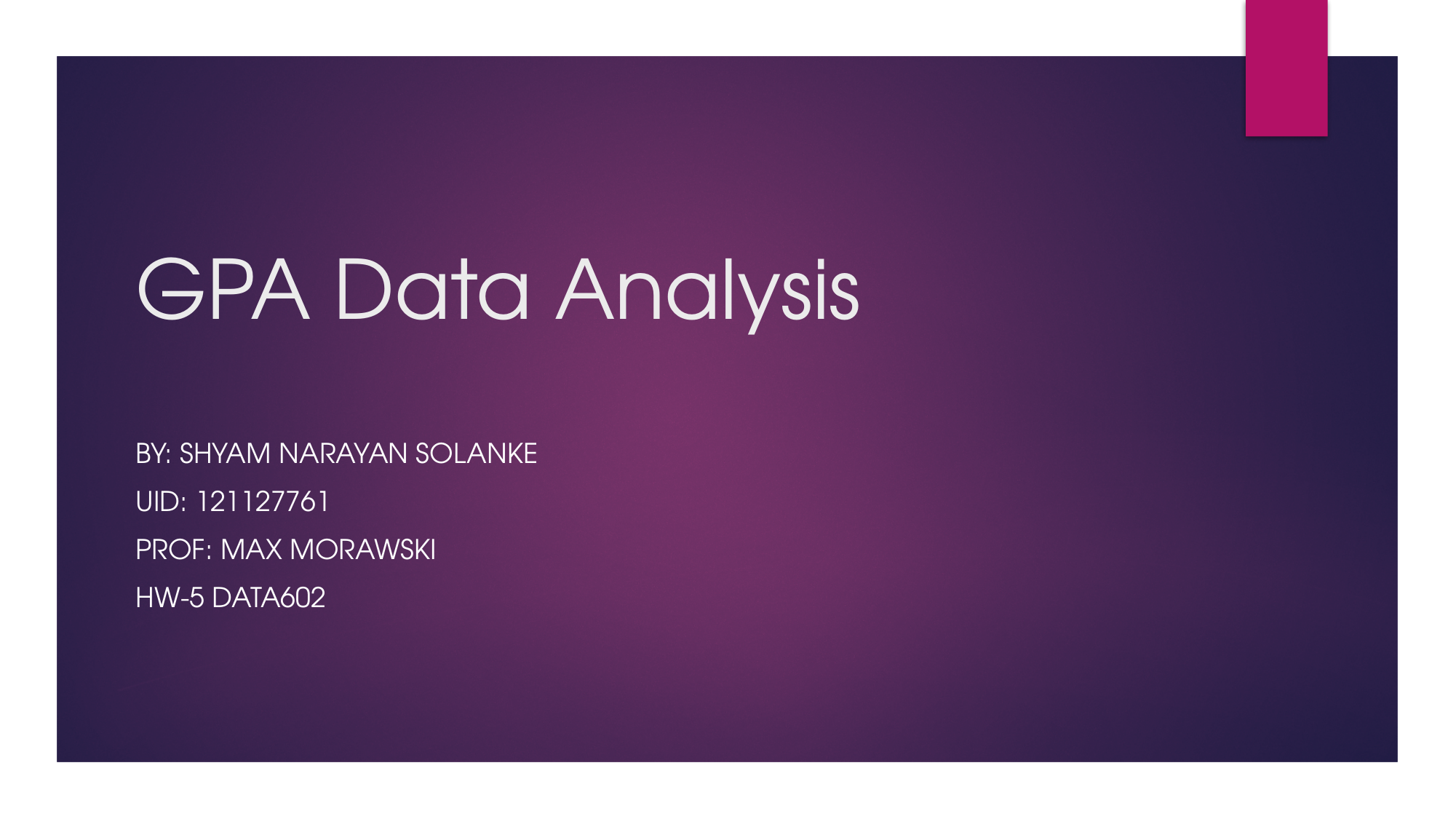

# GPA Data Analysis
By: Shyam Narayan SolanKE
UID: 121127761
Prof: MAX Morawski
HW-5 Data602